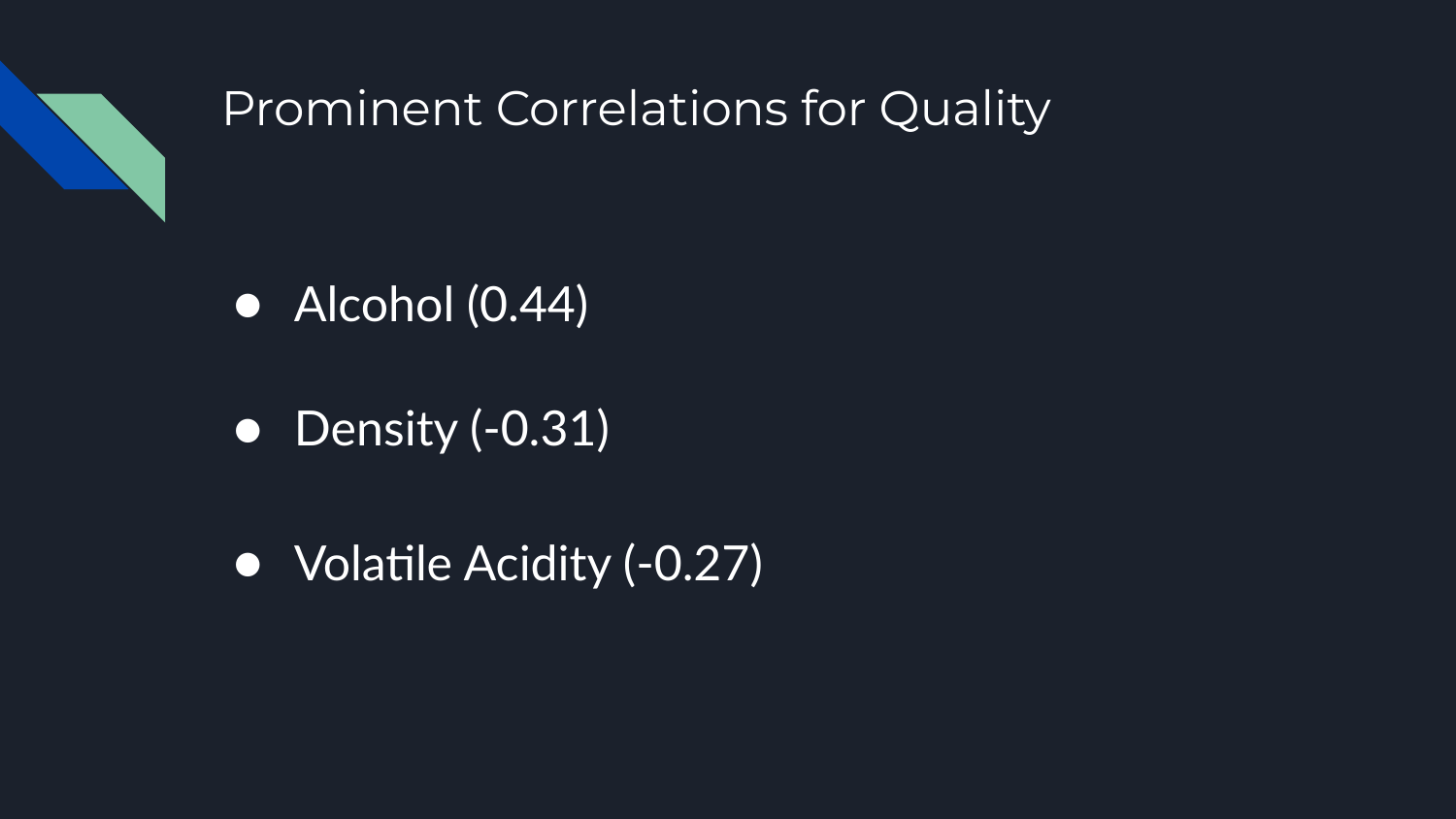

# Prominent Correlations for Quality
Alcohol (0.44)
Density (-0.31)
Volatile Acidity (-0.27)